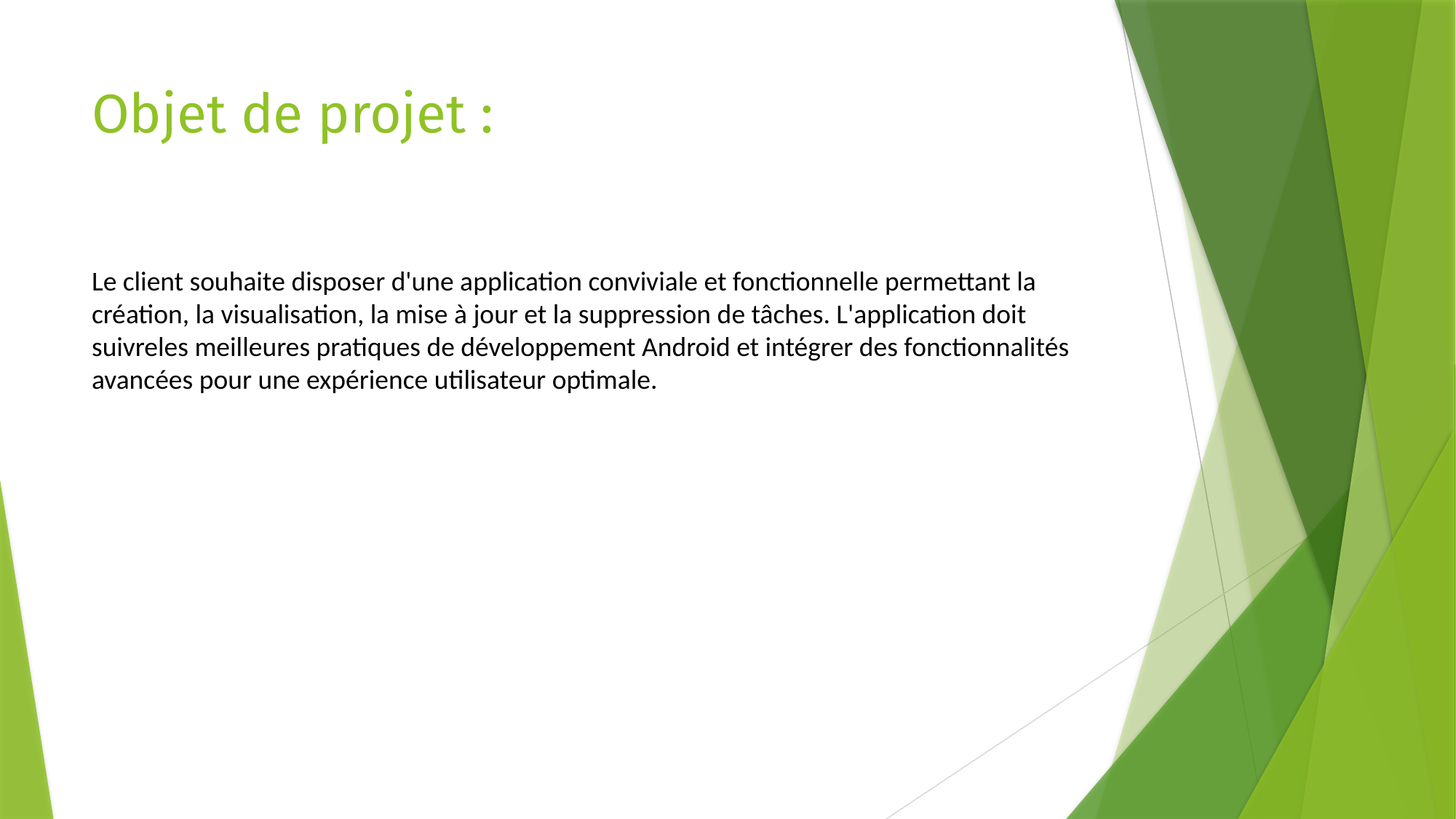

# Objet de projet :
Le client souhaite disposer d'une application conviviale et fonctionnelle permettant la création, la visualisation, la mise à jour et la suppression de tâches. L'application doit suivreles meilleures pratiques de développement Android et intégrer des fonctionnalités avancées pour une expérience utilisateur optimale.